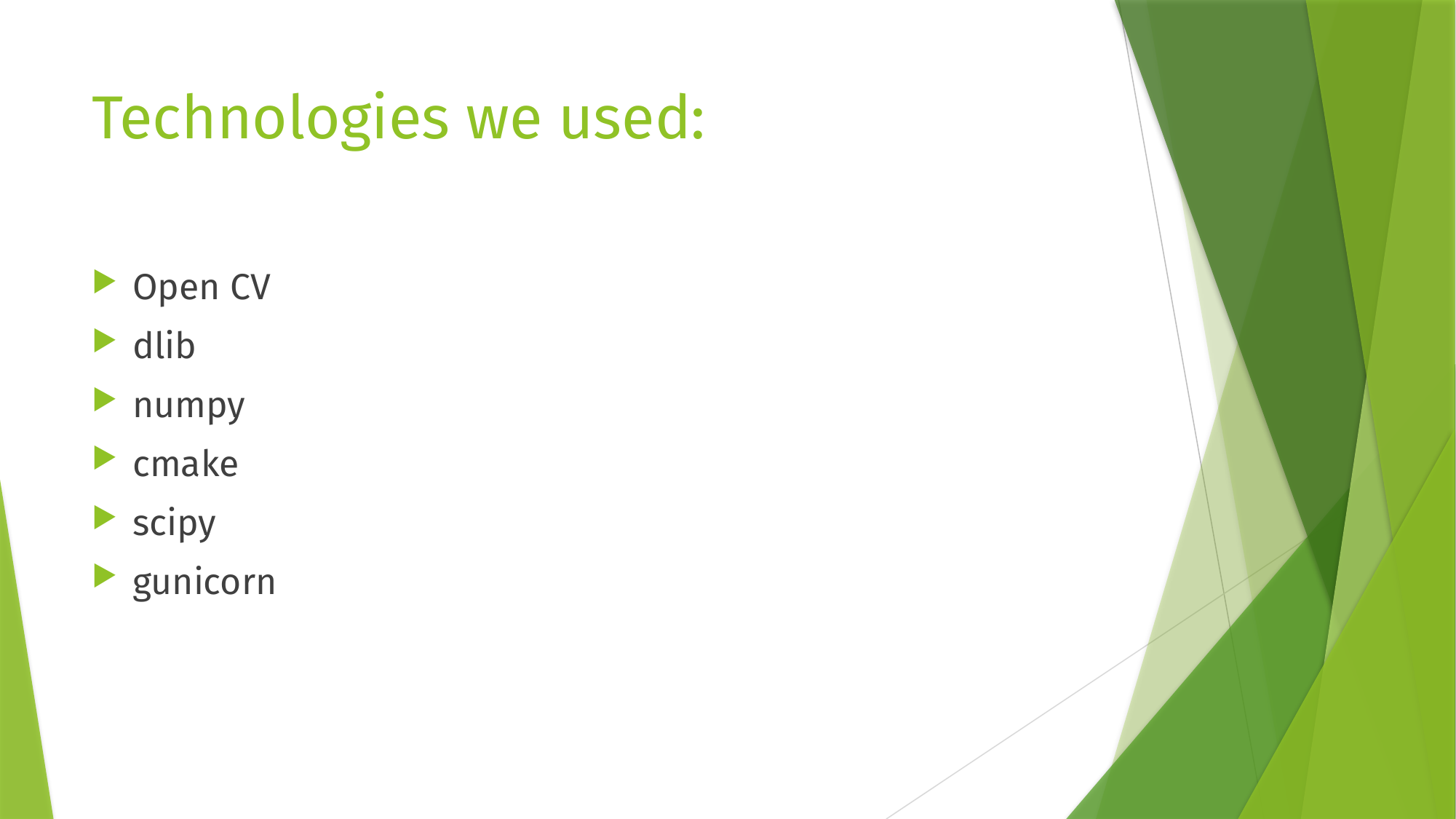

# Technologies we used:
Open CV
dlib
numpy
cmake
scipy
gunicorn